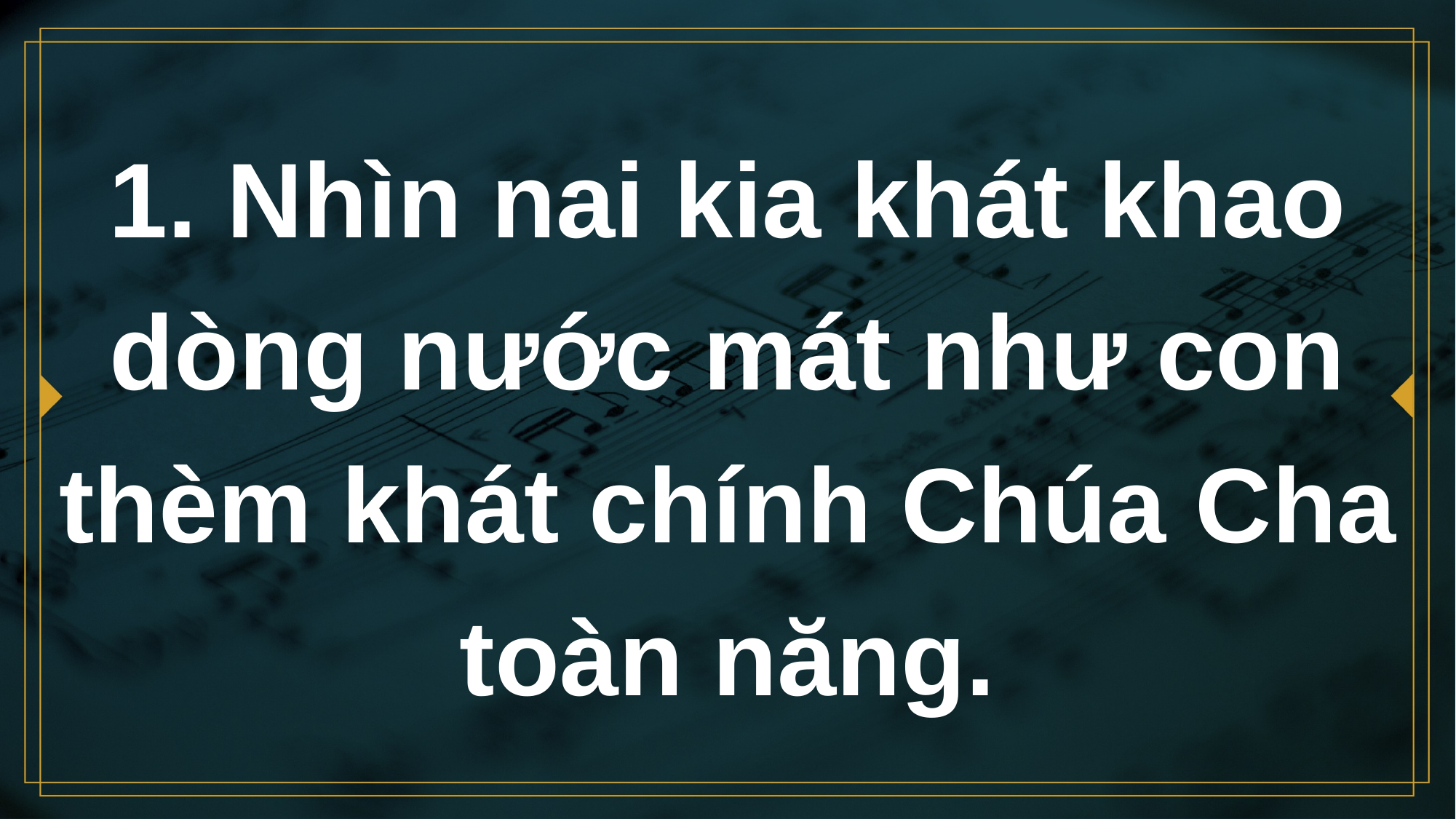

# 1. Nhìn nai kia khát khao dòng nước mát như con thèm khát chính Chúa Cha toàn năng.